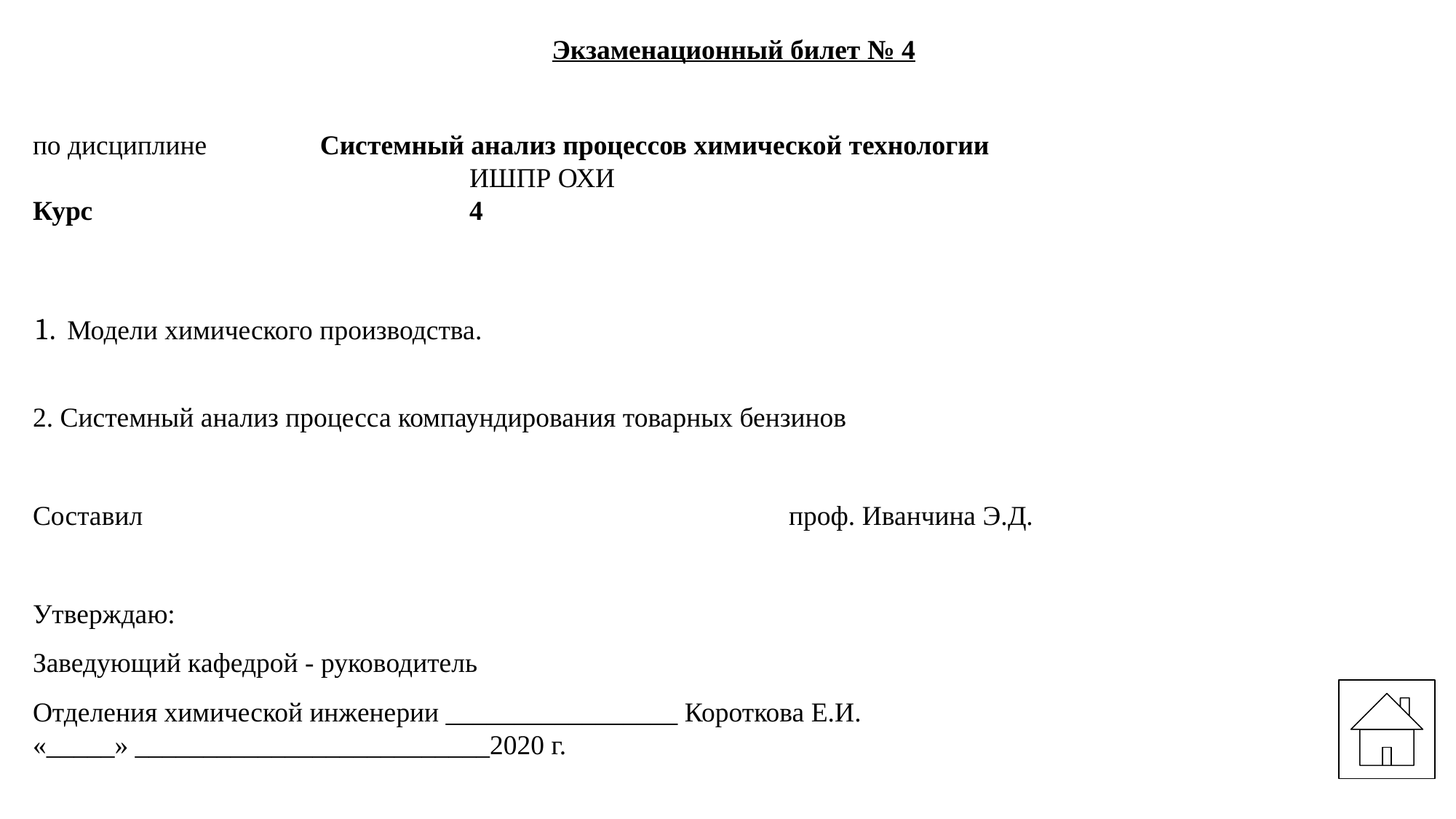

Экзаменационный билет № 4

по дисциплине	          Системный анализ процессов химической технологии
			ИШПР ОХИ
Курс			4

1.  Модели химического производства.

2. Системный анализ процесса компаундирования товарных бензинов

Составил						          проф. Иванчина Э.Д.

Утверждаю:
Заведующий кафедрой - руководитель
Отделения химической инженерии _________________ Короткова Е.И.
«_____» __________________________2020 г.